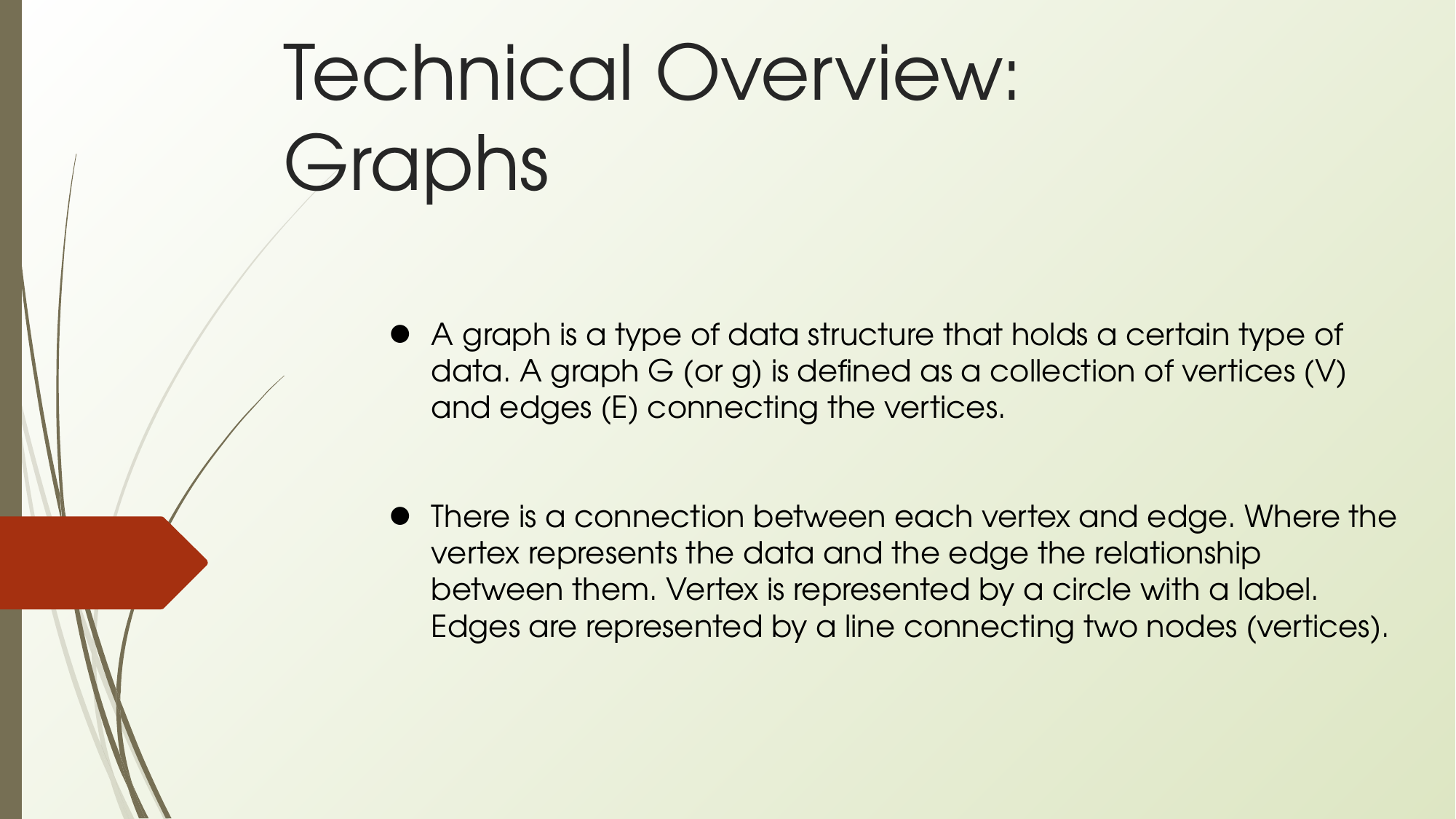

Technical Overview:
Graphs

A graph is a type of data structure that holds a certain type of data. A graph G (or g) is defined as a collection of vertices (V) and edges (E) connecting the vertices.

There is a connection between each vertex and edge. Where the vertex represents the data and the edge the relationship between them. Vertex is represented by a circle with a label. Edges are represented by a line connecting two nodes (vertices).